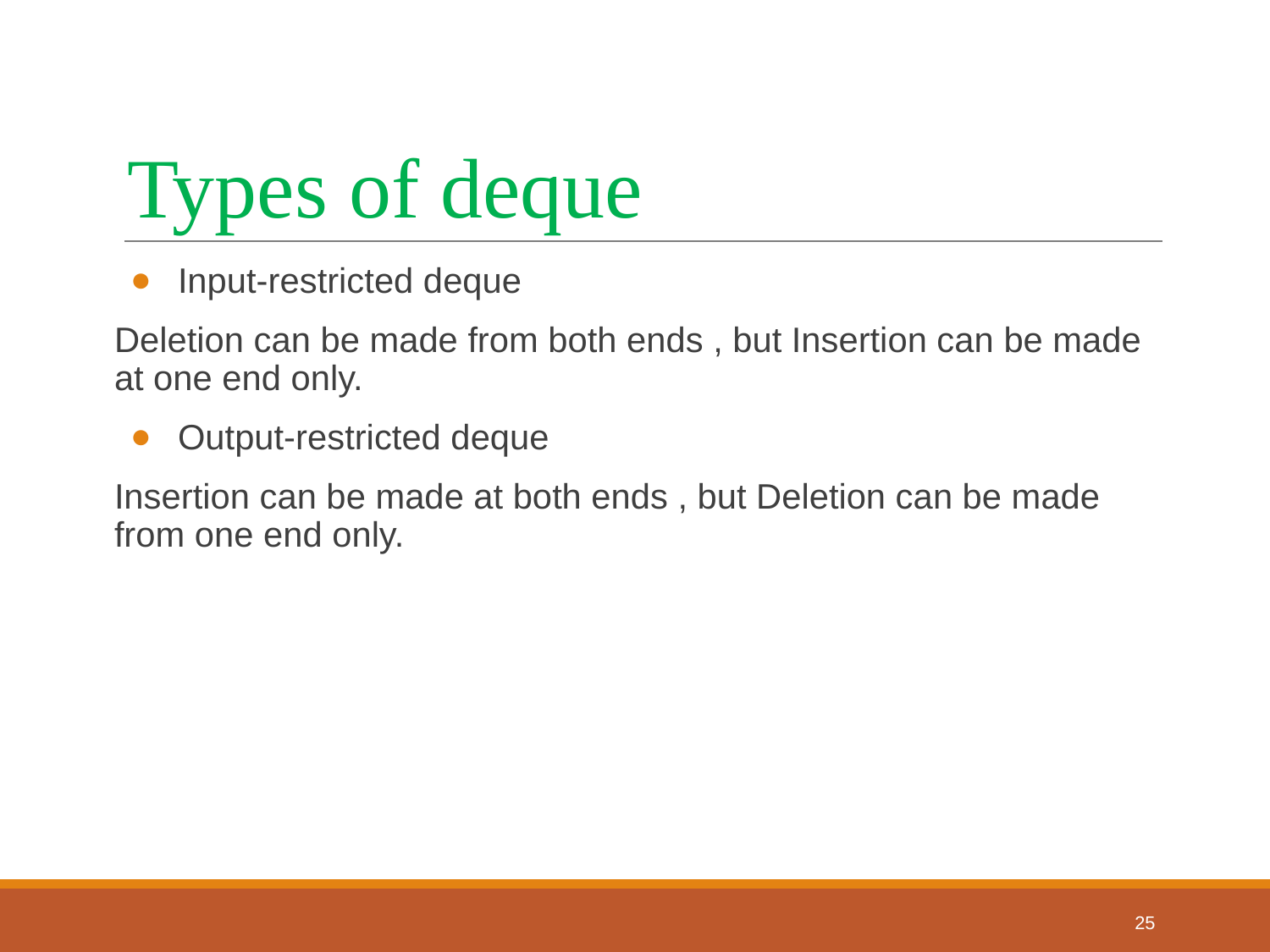

# Types of deque
Input-restricted deque
Deletion can be made from both ends , but Insertion can be made at one end only.
Output-restricted deque
Insertion can be made at both ends , but Deletion can be made from one end only.

25